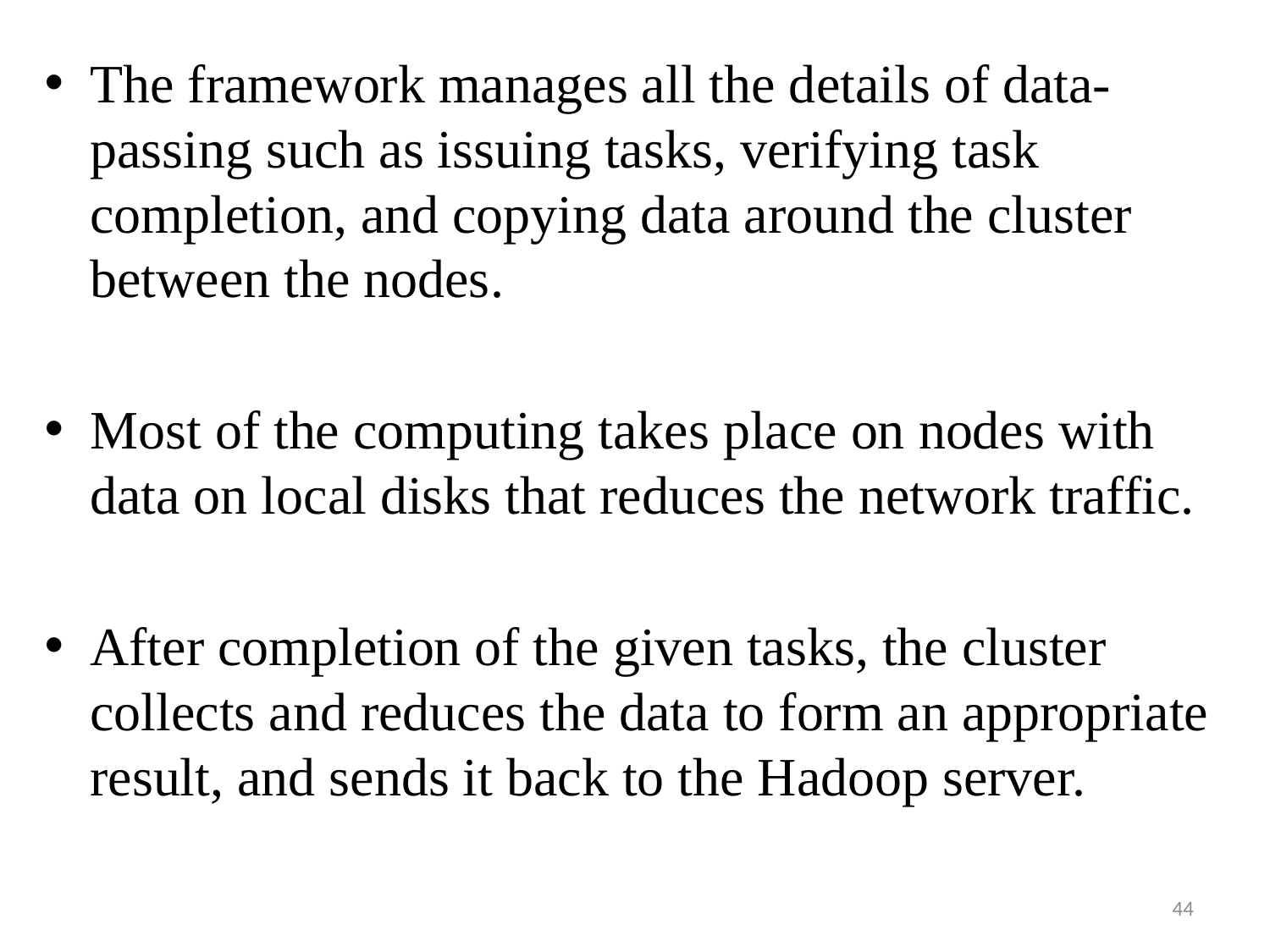

The framework manages all the details of data-passing such as issuing tasks, verifying task completion, and copying data around the cluster between the nodes.

Most of the computing takes place on nodes with data on local disks that reduces the network traffic.

After completion of the given tasks, the cluster collects and reduces the data to form an appropriate result, and sends it back to the Hadoop server.

44